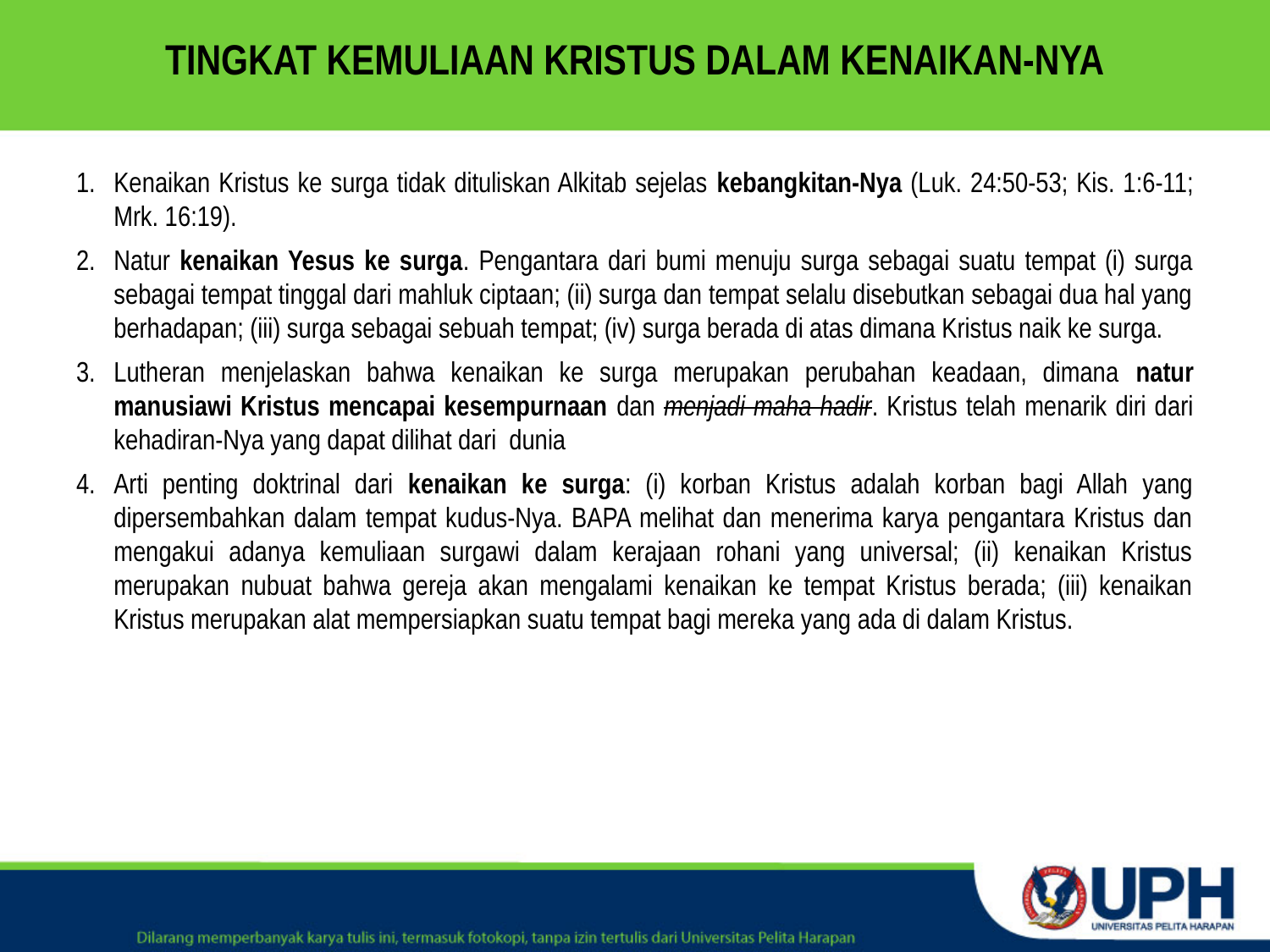

# TINGKAT KEMULIAAN KRISTUS DALAM KENAIKAN-NYA
Kenaikan Kristus ke surga tidak dituliskan Alkitab sejelas kebangkitan-Nya (Luk. 24:50-53; Kis. 1:6-11; Mrk. 16:19).
Natur kenaikan Yesus ke surga. Pengantara dari bumi menuju surga sebagai suatu tempat (i) surga sebagai tempat tinggal dari mahluk ciptaan; (ii) surga dan tempat selalu disebutkan sebagai dua hal yang berhadapan; (iii) surga sebagai sebuah tempat; (iv) surga berada di atas dimana Kristus naik ke surga.
Lutheran menjelaskan bahwa kenaikan ke surga merupakan perubahan keadaan, dimana natur manusiawi Kristus mencapai kesempurnaan dan menjadi maha hadir. Kristus telah menarik diri dari kehadiran-Nya yang dapat dilihat dari  dunia
Arti penting doktrinal dari kenaikan ke surga: (i) korban Kristus adalah korban bagi Allah yang dipersembahkan dalam tempat kudus-Nya. BAPA melihat dan menerima karya pengantara Kristus dan mengakui adanya kemuliaan surgawi dalam kerajaan rohani yang universal; (ii) kenaikan Kristus merupakan nubuat bahwa gereja akan mengalami kenaikan ke tempat Kristus berada; (iii) kenaikan Kristus merupakan alat mempersiapkan suatu tempat bagi mereka yang ada di dalam Kristus.